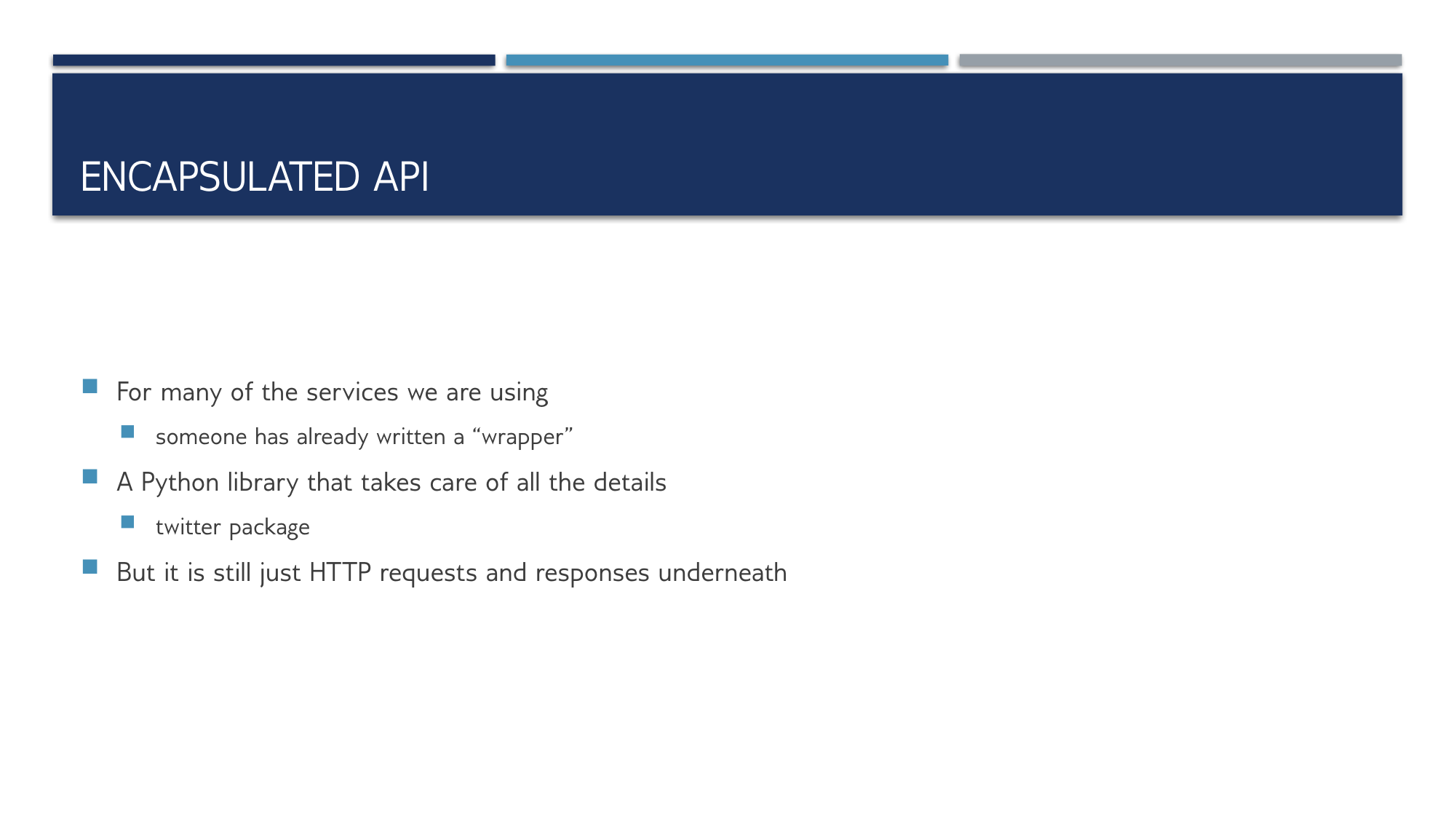

# Encapsulated API
For many of the services we are using
someone has already written a “wrapper”
A Python library that takes care of all the details
twitter package
But it is still just HTTP requests and responses underneath